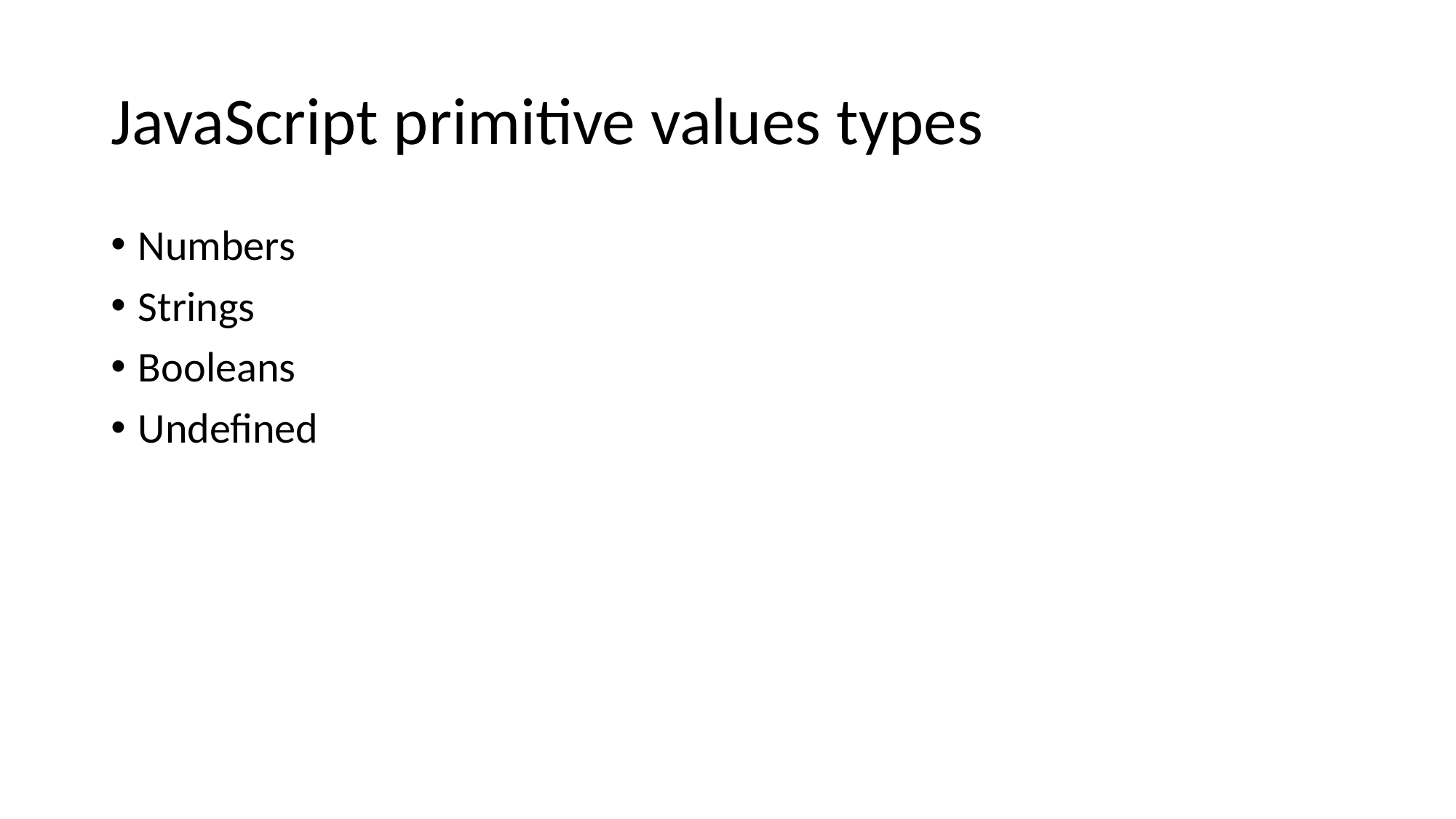

# JavaScript primitive values types
Numbers
Strings
Booleans
Undefined